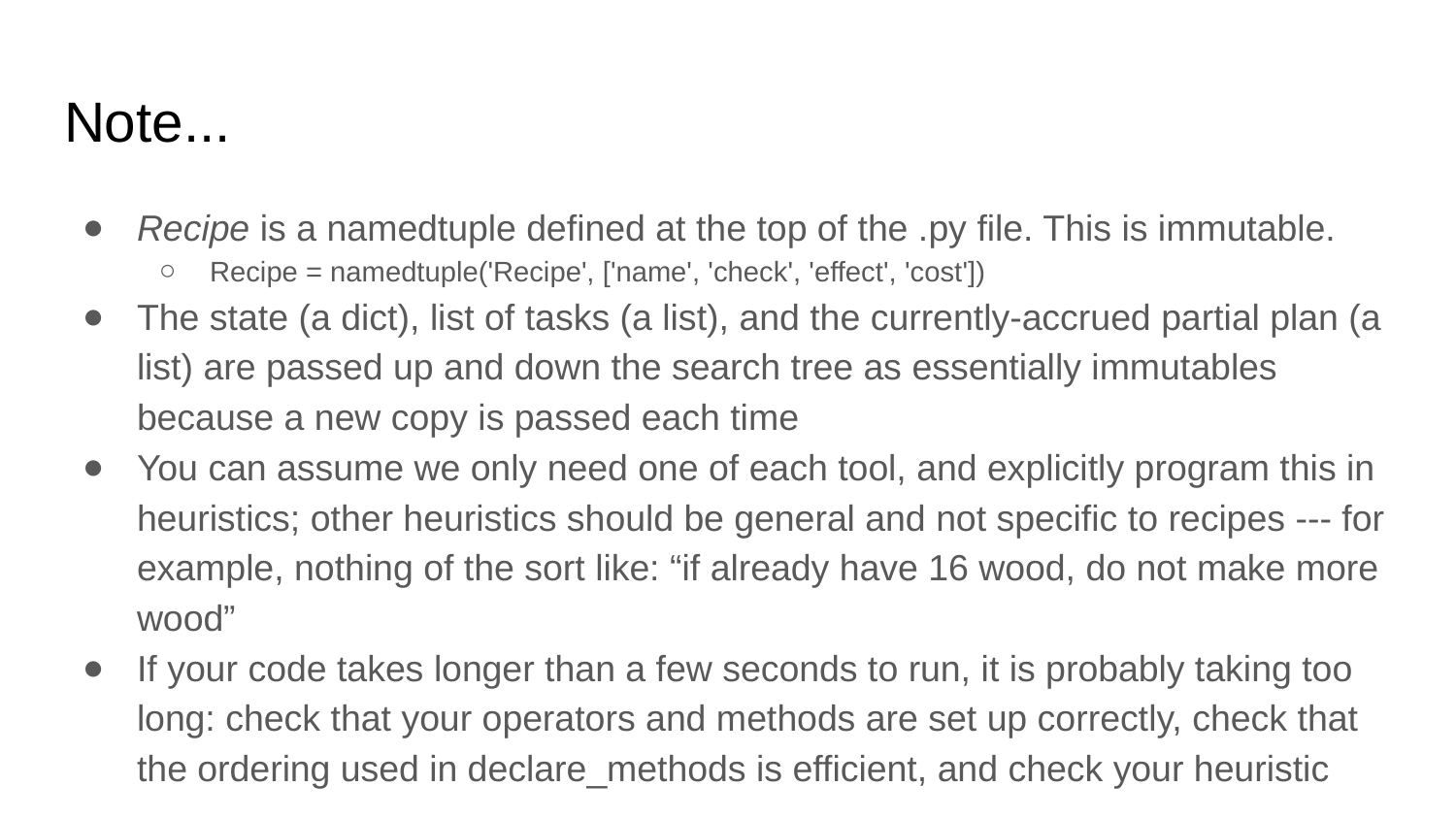

# Note...
Recipe is a namedtuple defined at the top of the .py file. This is immutable.
Recipe = namedtuple('Recipe', ['name', 'check', 'effect', 'cost'])
The state (a dict), list of tasks (a list), and the currently-accrued partial plan (a list) are passed up and down the search tree as essentially immutables because a new copy is passed each time
You can assume we only need one of each tool, and explicitly program this in heuristics; other heuristics should be general and not specific to recipes --- for example, nothing of the sort like: “if already have 16 wood, do not make more wood”
If your code takes longer than a few seconds to run, it is probably taking too long: check that your operators and methods are set up correctly, check that the ordering used in declare_methods is efficient, and check your heuristic